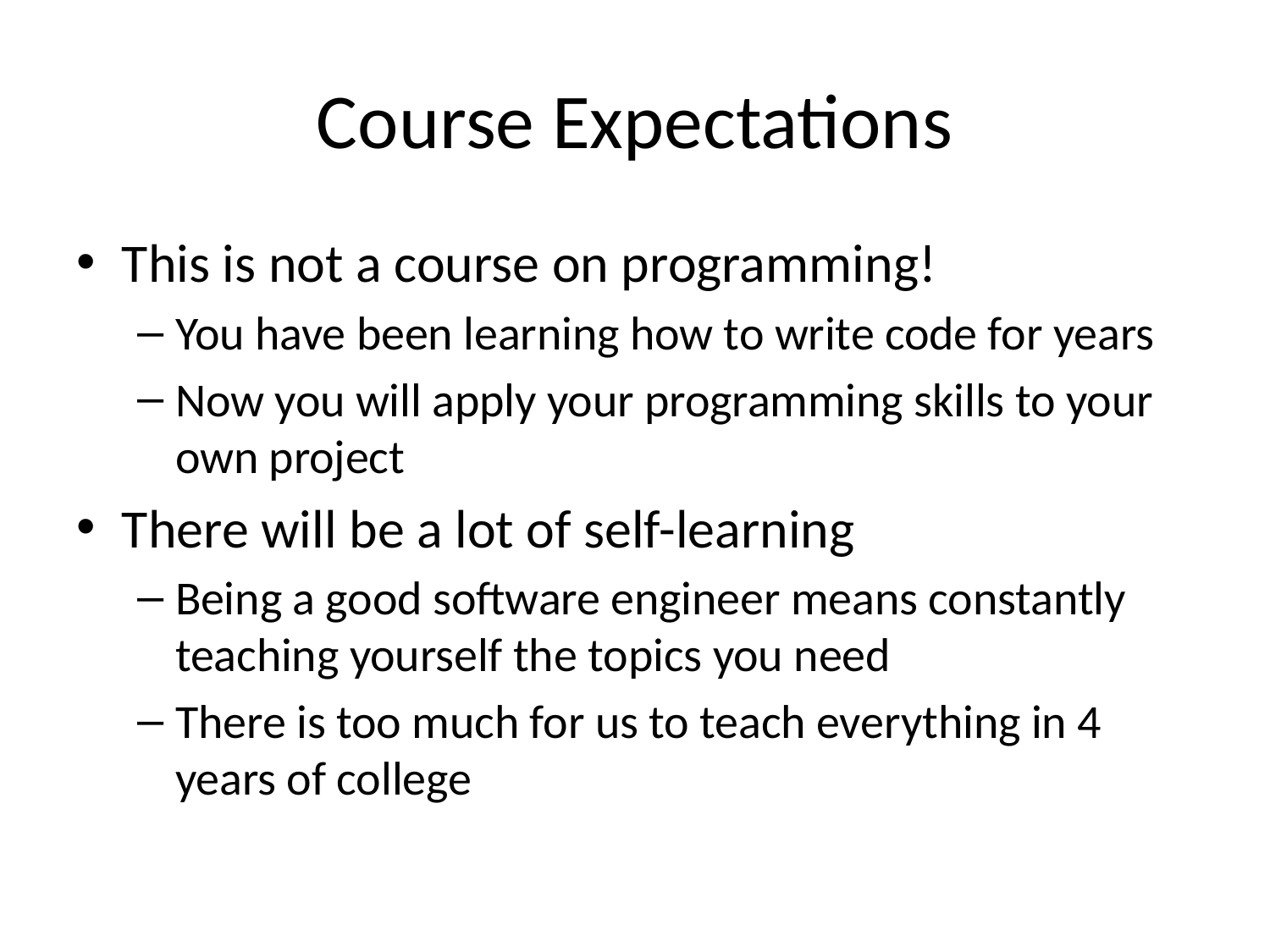

# Course Expectations
This is not a course on programming!
You have been learning how to write code for years
Now you will apply your programming skills to your own project
There will be a lot of self-learning
Being a good software engineer means constantly teaching yourself the topics you need
There is too much for us to teach everything in 4 years of college